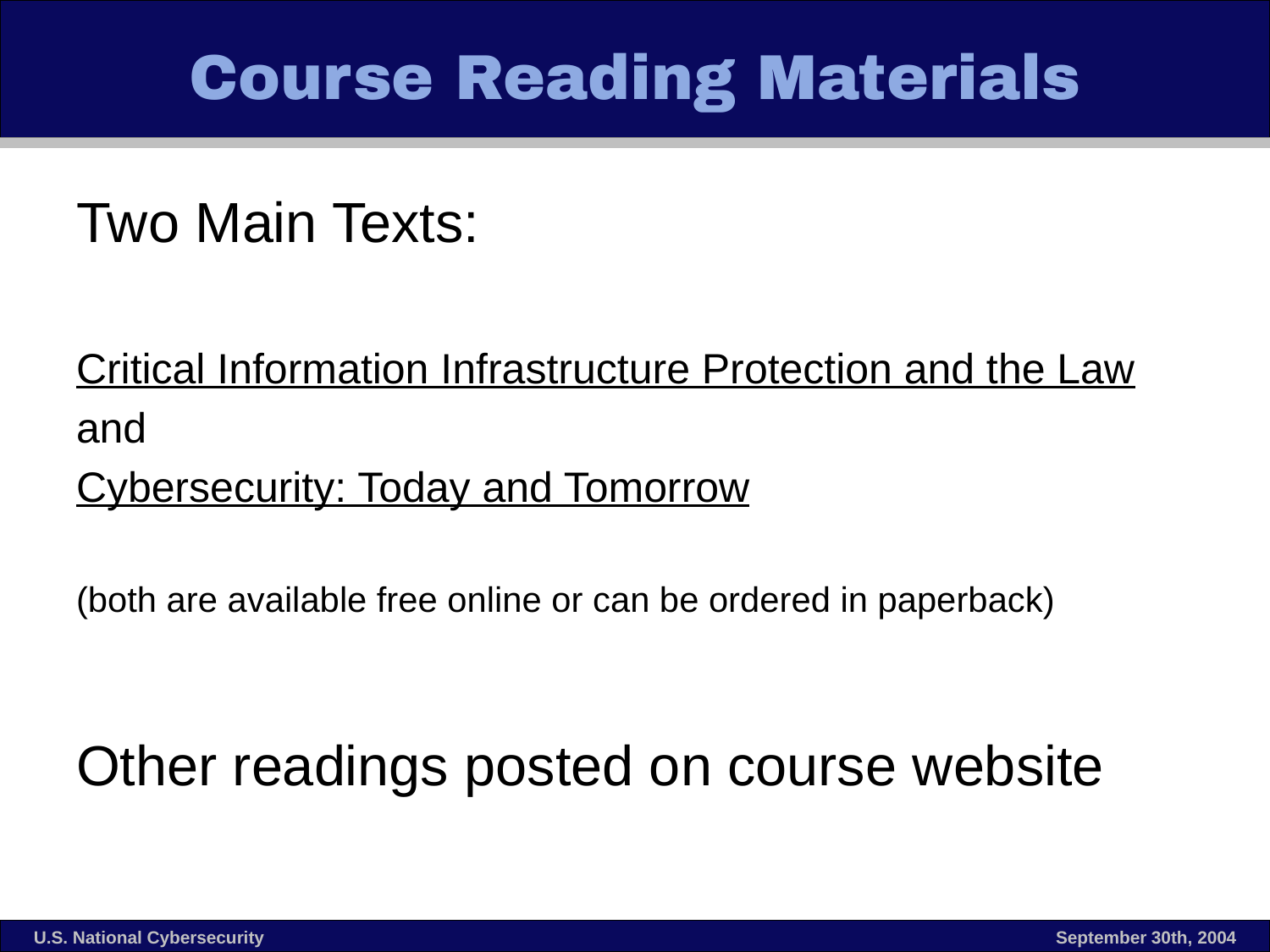

# Course Reading Materials
Two Main Texts:

Critical Information Infrastructure Protection and the Law
and
Cybersecurity: Today and Tomorrow

(both are available free online or can be ordered in paperback)

Other readings posted on course website

U.S. National Cybersecurity